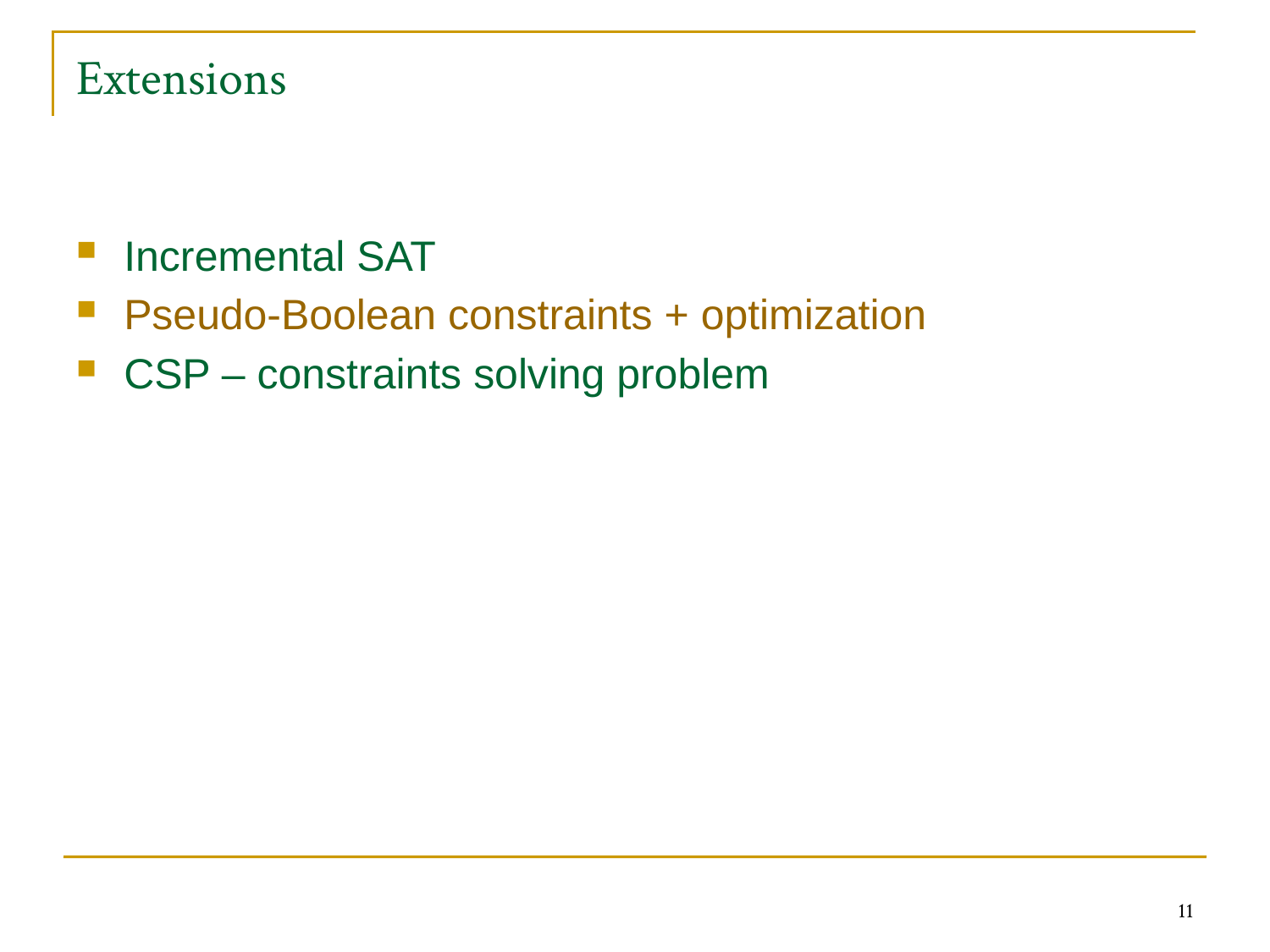

# Extensions
Incremental SAT
Pseudo-Boolean constraints + optimization
CSP – constraints solving problem
11